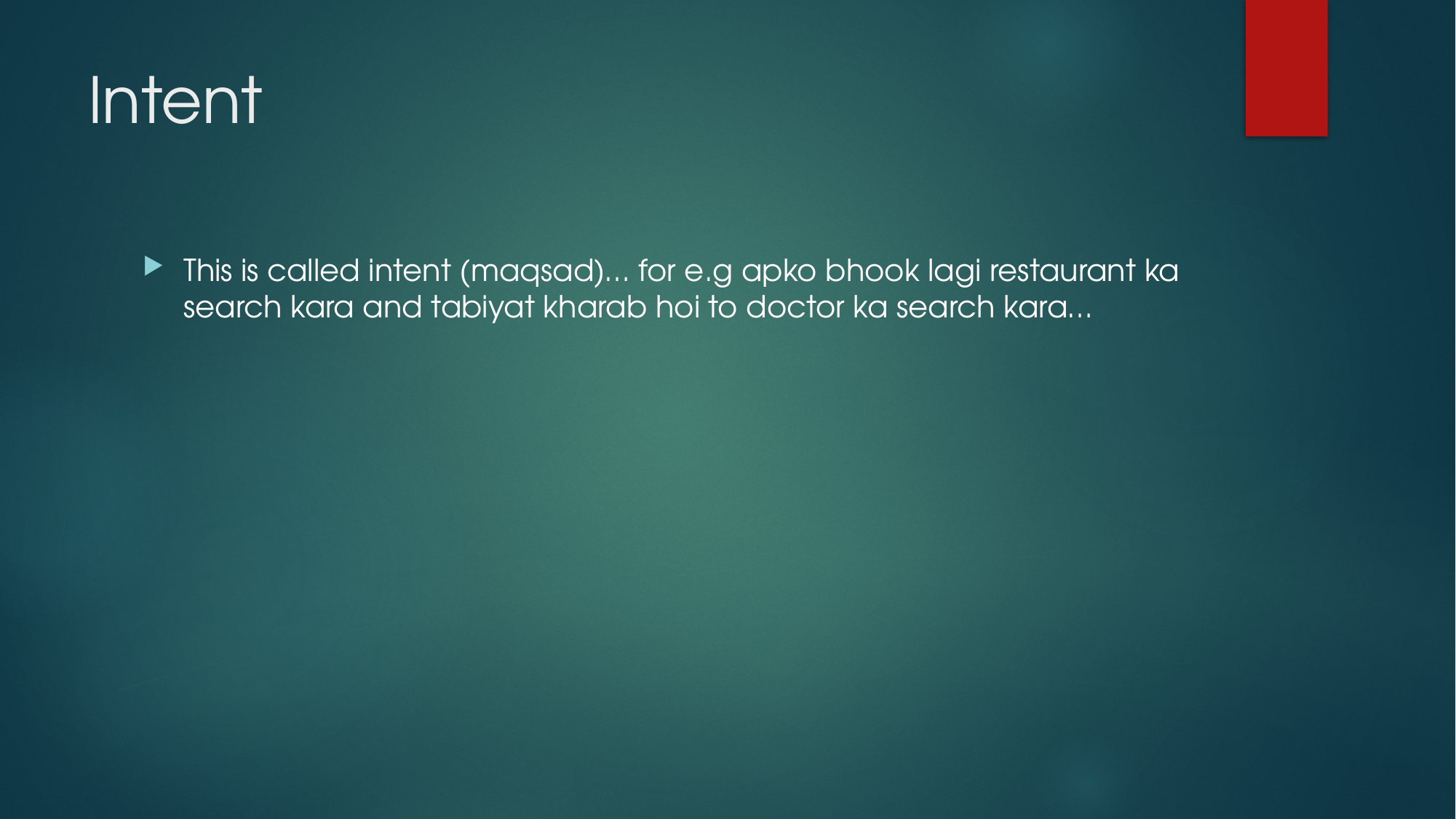

# Intent
This is called intent (maqsad)… for e.g apko bhook lagi restaurant ka search kara and tabiyat kharab hoi to doctor ka search kara…